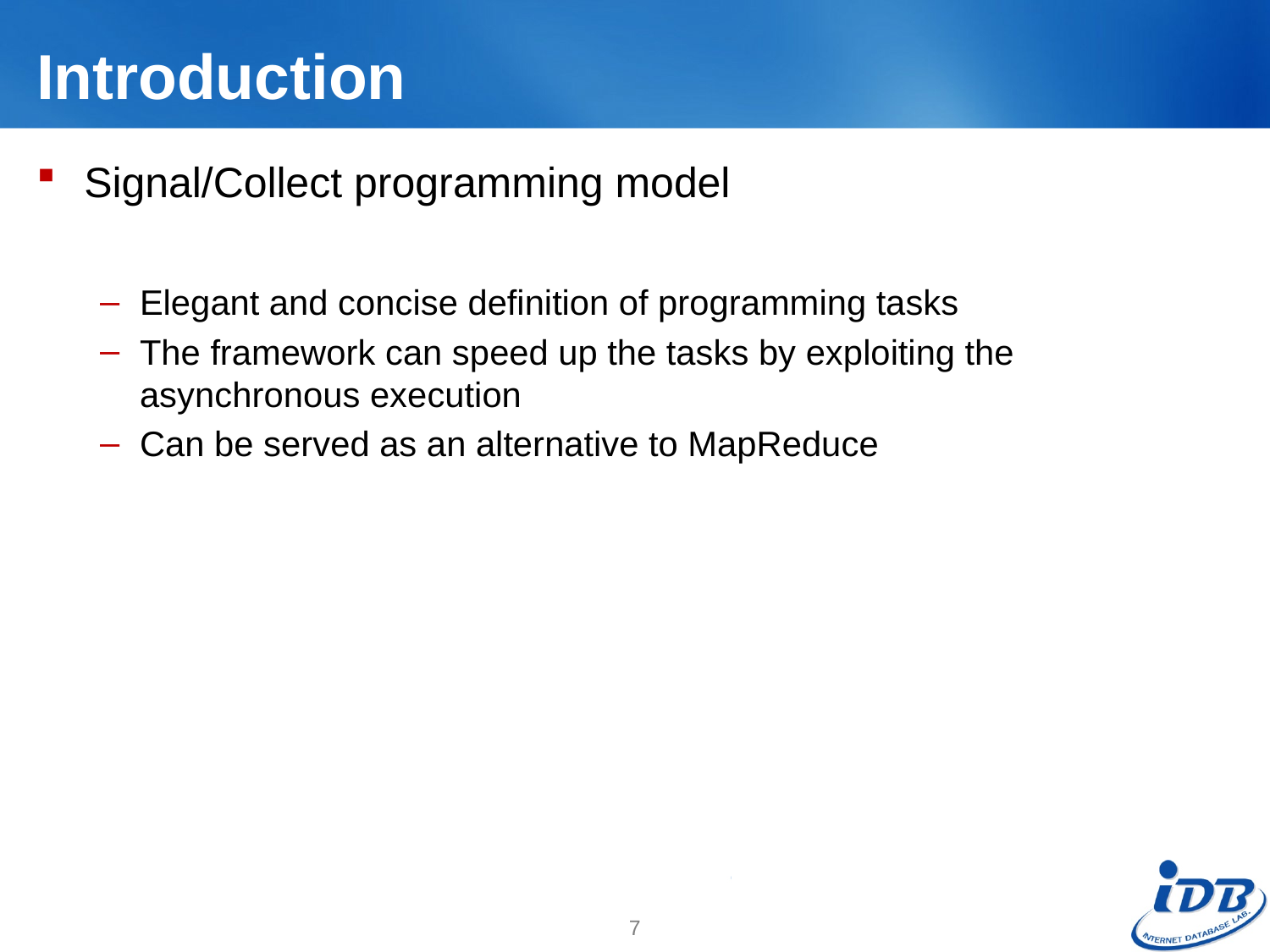

# Introduction
Signal/Collect programming model

Elegant and concise definition of programming tasks
The framework can speed up the tasks by exploiting the asynchronous execution
Can be served as an alternative to MapReduce

7